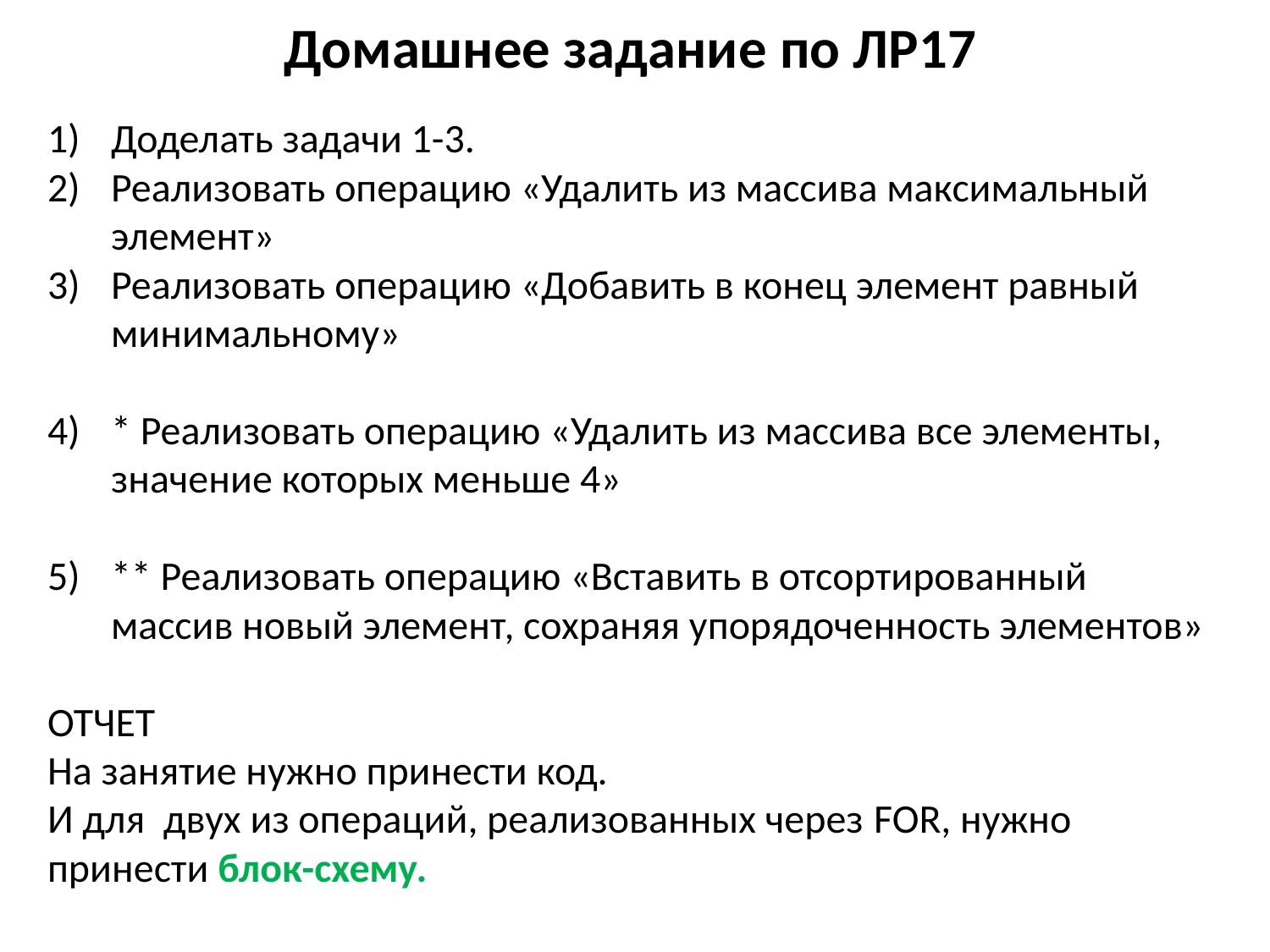

# Домашнее задание по ЛР17
Доделать задачи 1-3.
Реализовать операцию «Удалить из массива максимальный элемент»
Реализовать операцию «Добавить в конец элемент равный минимальному»

* Реализовать операцию «Удалить из массива все элементы, значение которых меньше 4»

** Реализовать операцию «Вставить в отсортированный массив новый элемент, сохраняя упорядоченность элементов»

ОТЧЕТ
На занятие нужно принести код.
И для  двух из операций, реализованных через FOR, нужно принести блок-схему.